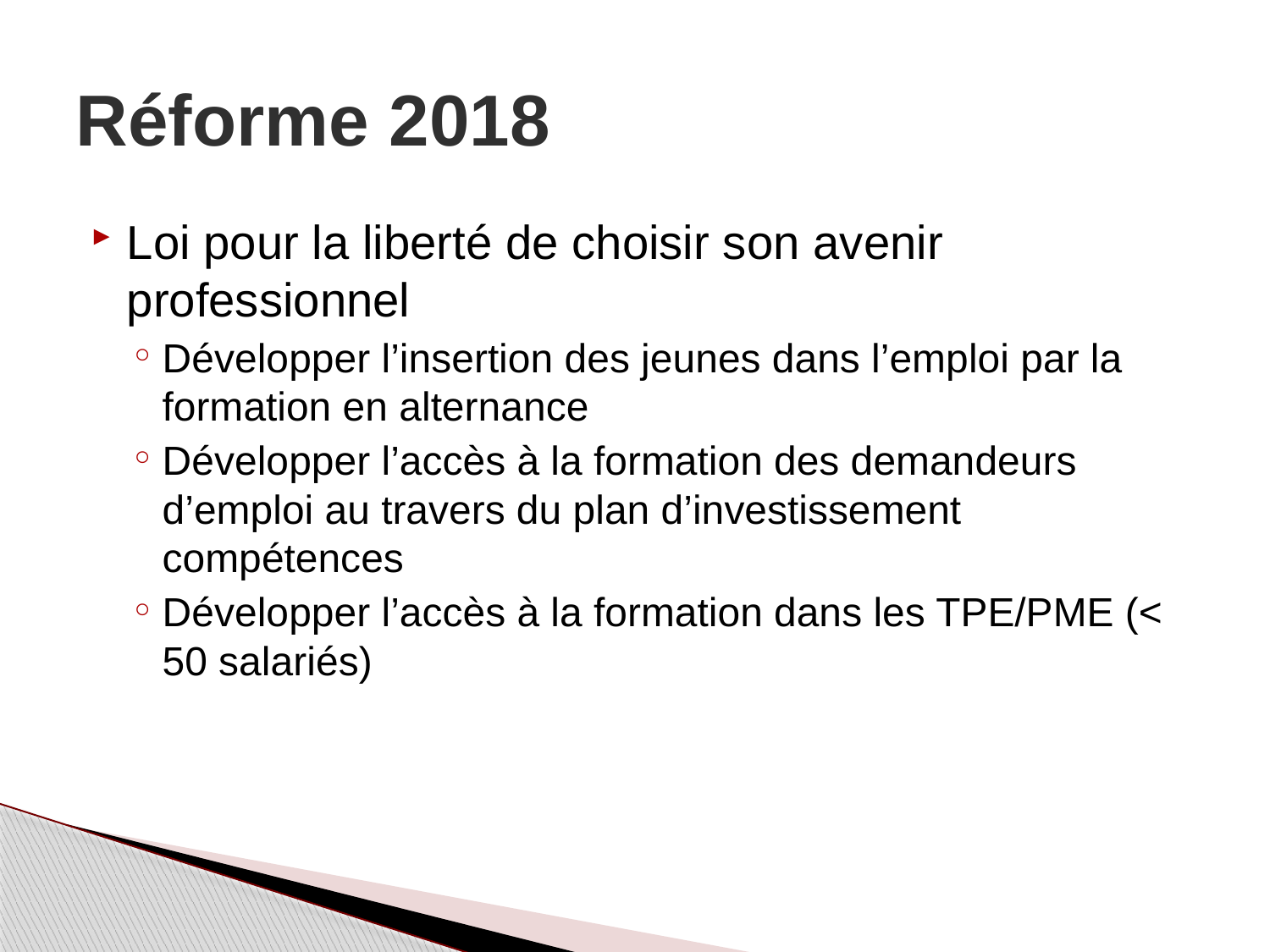

# Réforme 2018
Loi pour la liberté de choisir son avenir professionnel
Développer l’insertion des jeunes dans l’emploi par la formation en alternance
Développer l’accès à la formation des demandeurs d’emploi au travers du plan d’investissement compétences
Développer l’accès à la formation dans les TPE/PME (< 50 salariés)